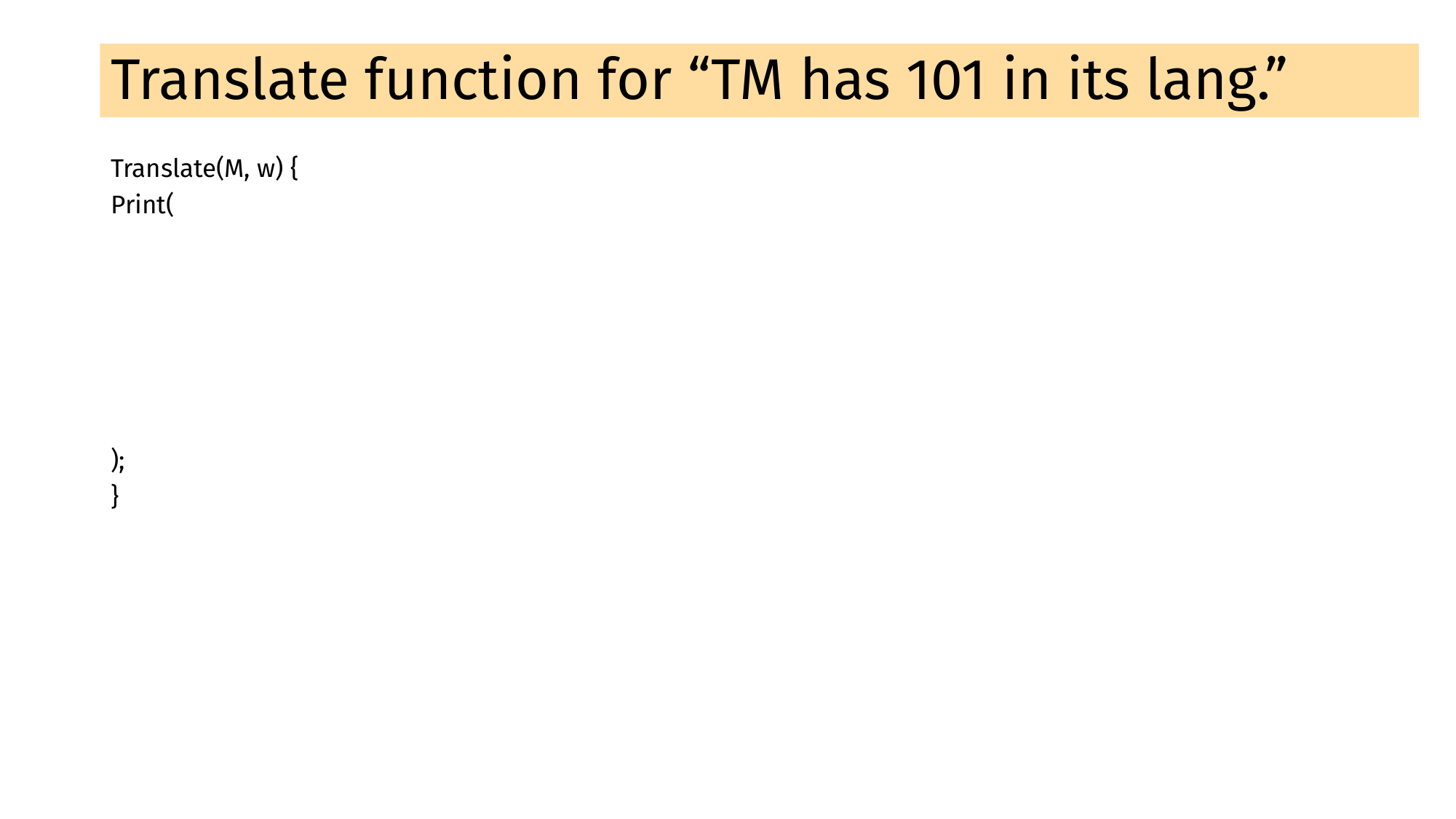

# Translate function for “TM has 101 in its lang.”
Translate(M, w) {
Print(

);
}

Ans:
M’ has language  { }  if M does not halt on w
M’ has language Sigma* - {101} otherwise